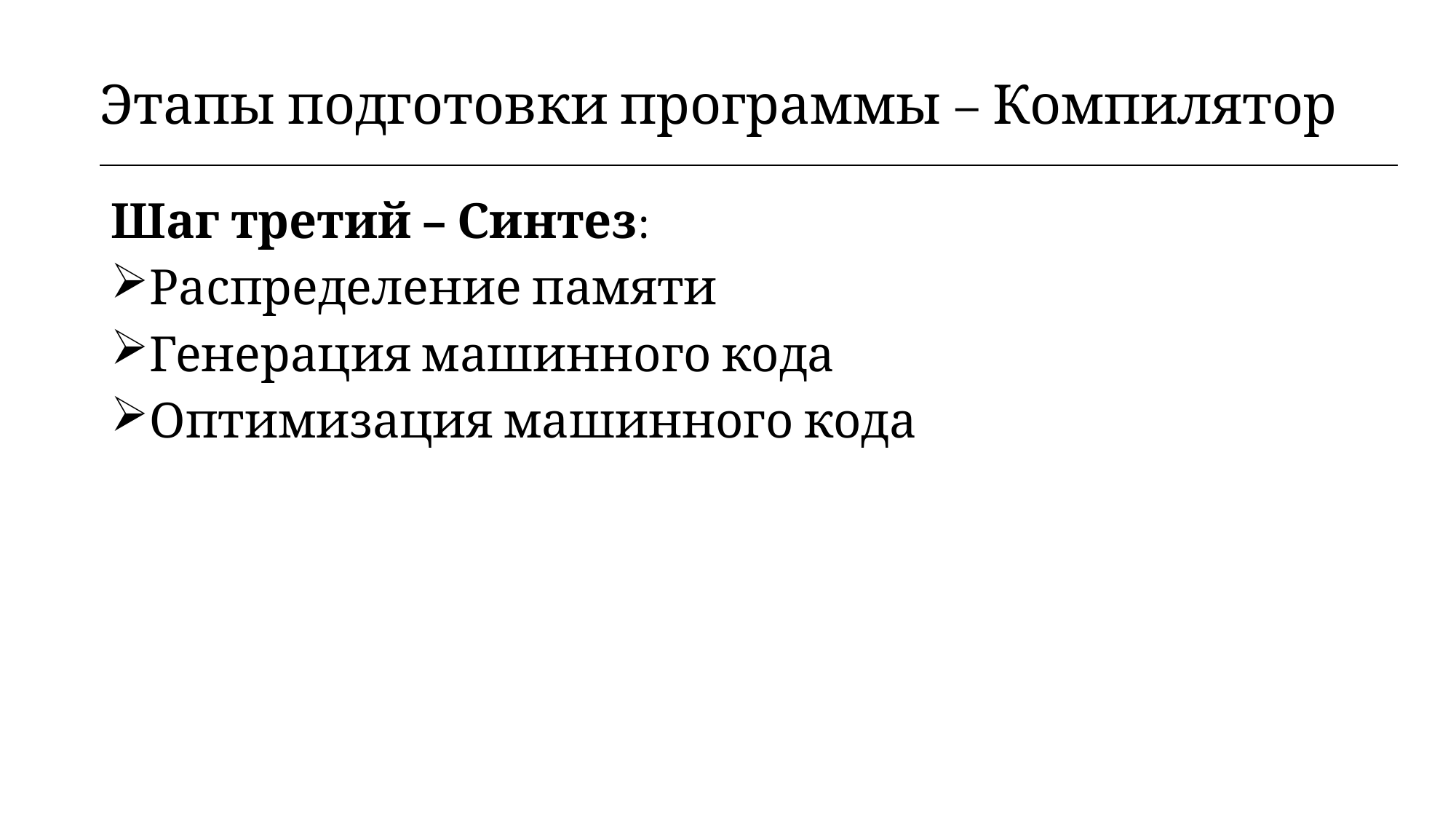

| Этапы подготовки программы – Компилятор |
| --- |
Шаг третий – Синтез:
Распределение памяти
Генерация машинного кода
Оптимизация машинного кода